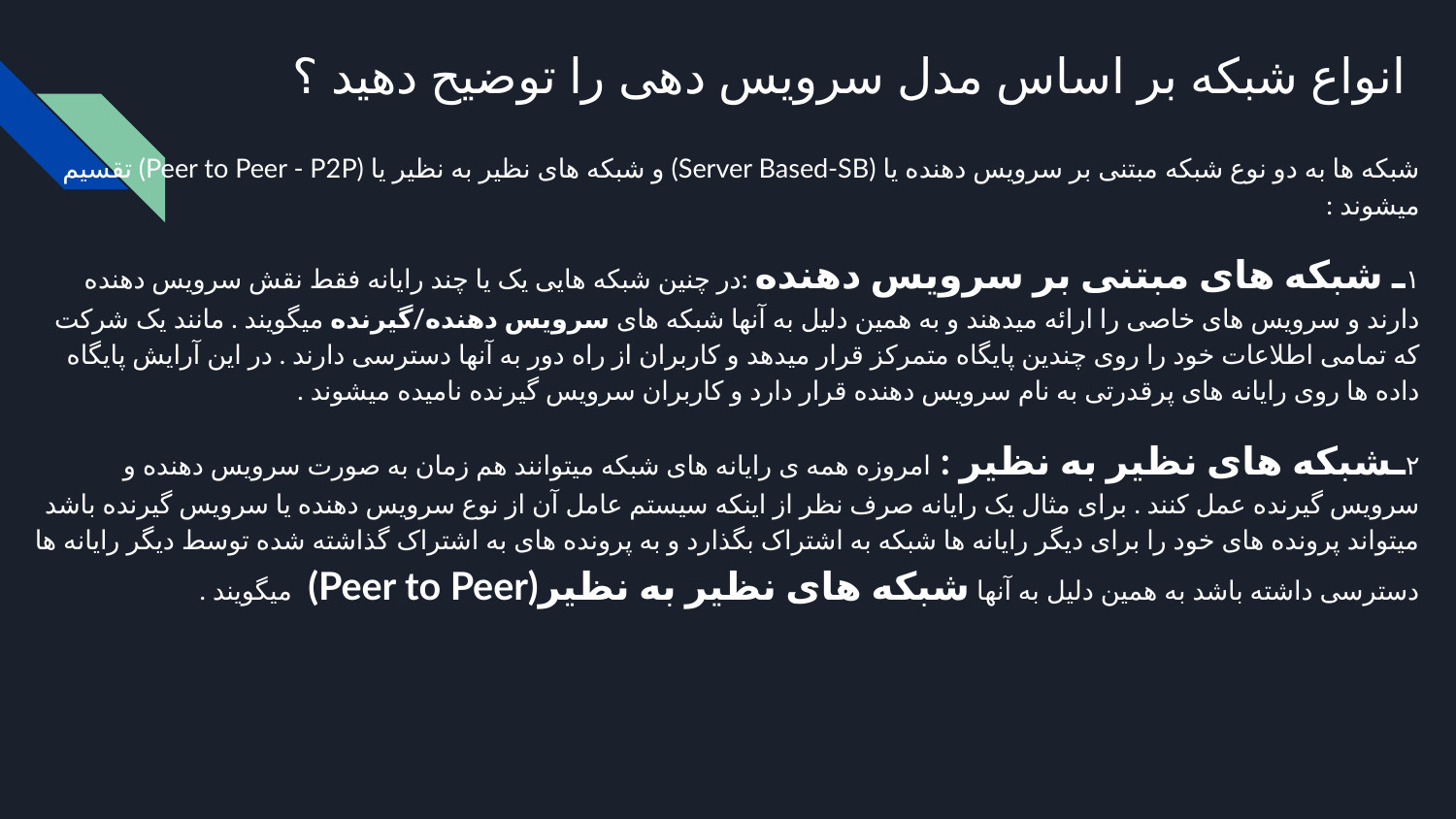

# انواع شبکه بر اساس مدل سرویس دهی را توضیح دهید ؟
شبکه ها به دو نوع شبکه مبتنی بر سرویس دهنده یا (Server Based-SB) و شبکه های نظیر به نظیر یا (Peer to Peer - P2P) تقسیم میشوند :
۱ـ شبکه های مبتنی بر سرویس دهنده :در چنین شبکه هایی یک یا چند رایانه فقط نقش سرویس دهنده دارند و سرویس های خاصی را ارائه میدهند و به همین دلیل به آنها شبکه های سرویس دهنده/گیرنده میگویند . مانند یک شرکت که تمامی اطلاعات خود را روی چندین پایگاه متمرکز قرار میدهد و کاربران از راه دور به آنها دسترسی دارند . در این آرایش پایگاه داده ها روی رایانه های پرقدرتی به نام سرویس دهنده قرار دارد و کاربران سرویس گیرنده نامیده میشوند .
۲ـشبکه های نظیر به نظیر : امروزه همه ی رایانه های شبکه میتوانند هم زمان به صورت سرویس دهنده و سرویس گیرنده عمل کنند . برای مثال یک رایانه صرف نظر از اینکه سیستم عامل آن از نوع سرویس دهنده یا سرویس گیرنده باشد میتواند پرونده های خود را برای دیگر رایانه ها شبکه به اشتراک بگذارد و به پرونده های به اشتراک گذاشته شده توسط دیگر رایانه ها دسترسی داشته باشد به همین دلیل به آنها شبکه های نظیر به نظیر(Peer to Peer)  میگویند .